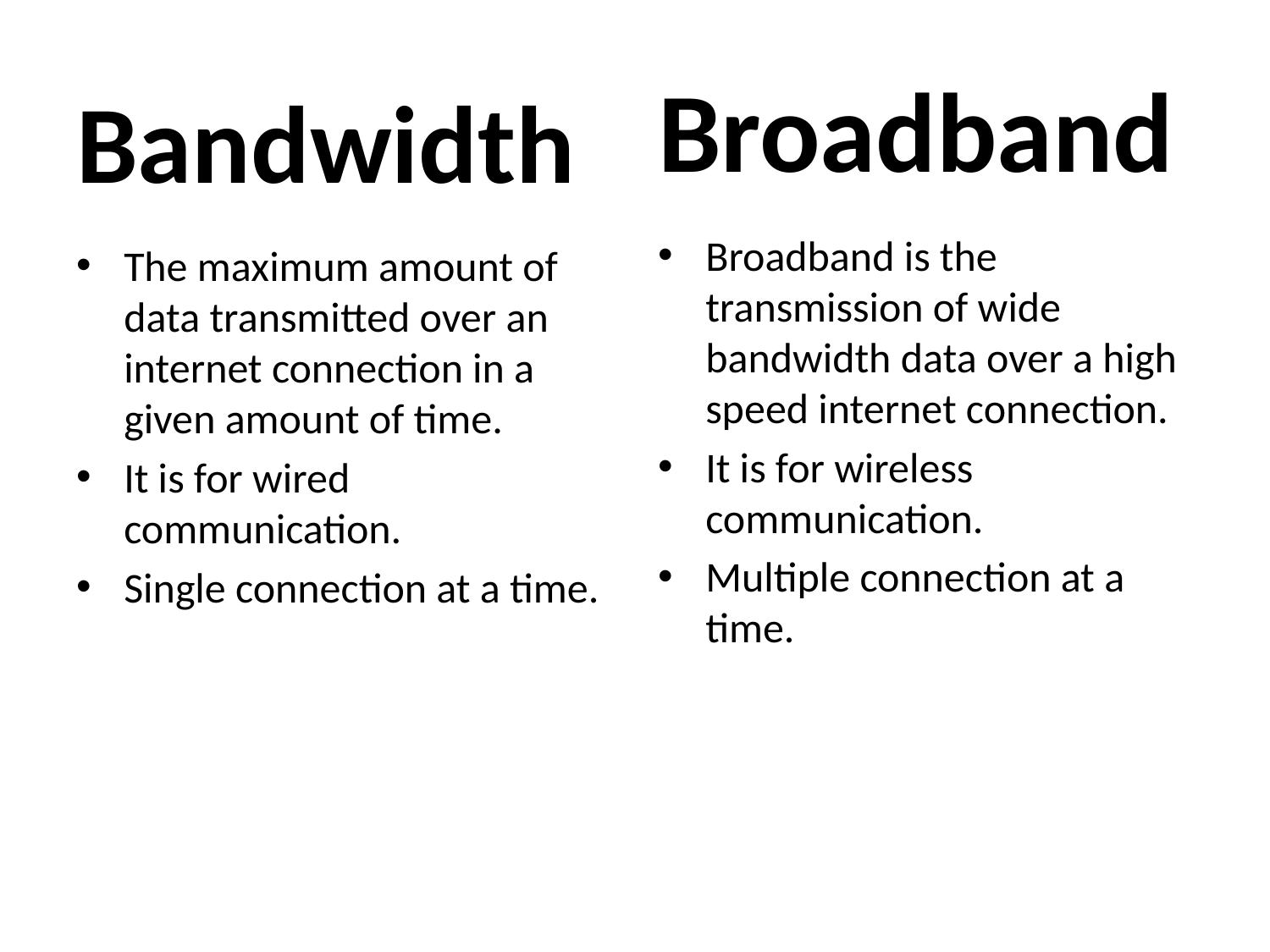

Bandwidth
Broadband
Broadband is the transmission of wide bandwidth data over a high speed internet connection.
It is for wireless communication.
Multiple connection at a time.
The maximum amount of data transmitted over an internet connection in a given amount of time.
It is for wired communication.
Single connection at a time.